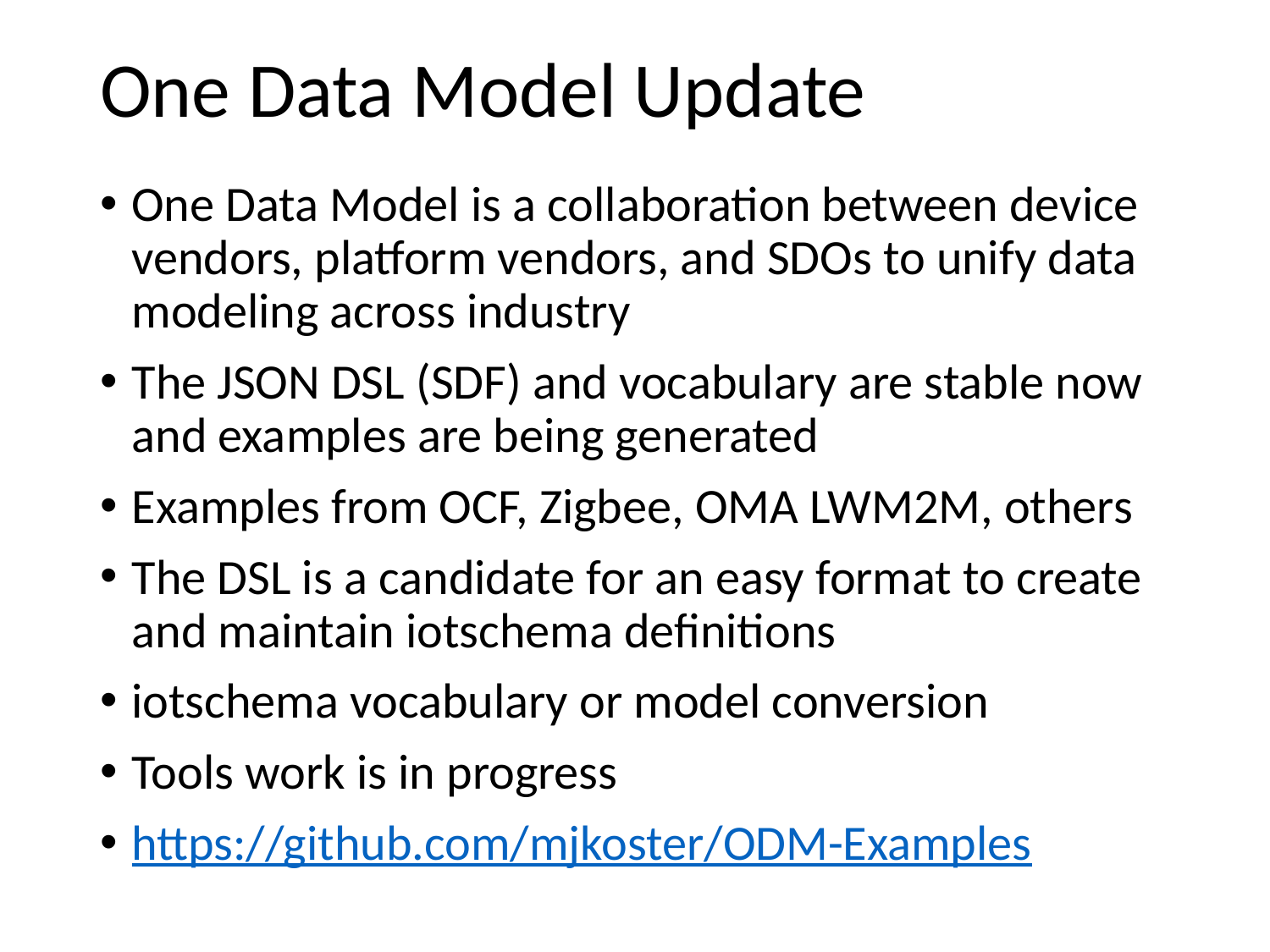

# One Data Model Update
One Data Model is a collaboration between device vendors, platform vendors, and SDOs to unify data modeling across industry
The JSON DSL (SDF) and vocabulary are stable now and examples are being generated
Examples from OCF, Zigbee, OMA LWM2M, others
The DSL is a candidate for an easy format to create and maintain iotschema definitions
iotschema vocabulary or model conversion
Tools work is in progress
https://github.com/mjkoster/ODM-Examples